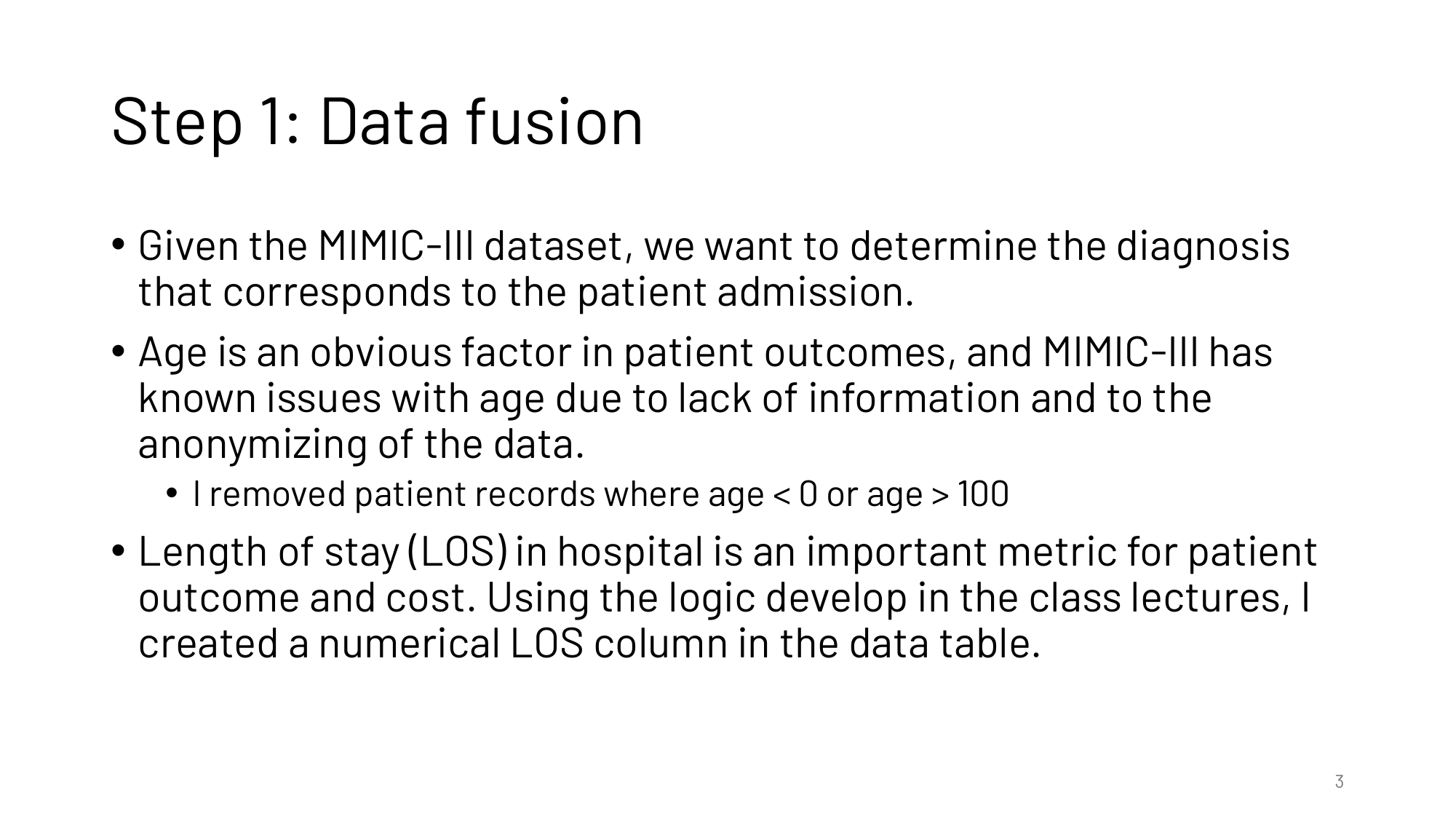

# Step 1: Data fusion
Given the MIMIC-III dataset, we want to determine the diagnosis that corresponds to the patient admission.
Age is an obvious factor in patient outcomes, and MIMIC-III has known issues with age due to lack of information and to the anonymizing of the data.
I removed patient records where age < 0 or age > 100
Length of stay (LOS) in hospital is an important metric for patient outcome and cost. Using the logic develop in the class lectures, I created a numerical LOS column in the data table.

3